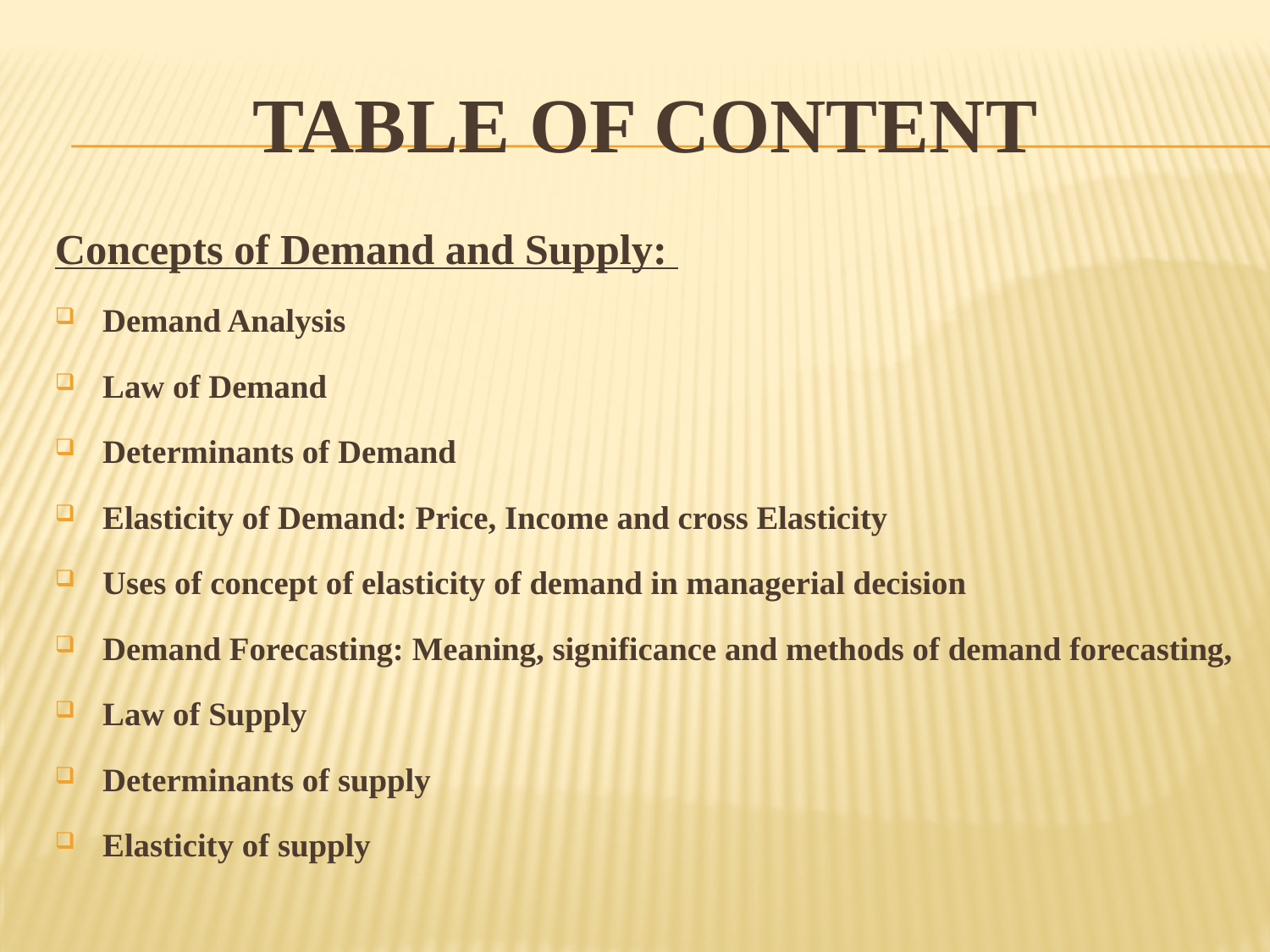

# Table of content
Concepts of Demand and Supply:
Demand Analysis
Law of Demand
Determinants of Demand
Elasticity of Demand: Price, Income and cross Elasticity
Uses of concept of elasticity of demand in managerial decision
Demand Forecasting: Meaning, significance and methods of demand forecasting,
Law of Supply
Determinants of supply
Elasticity of supply